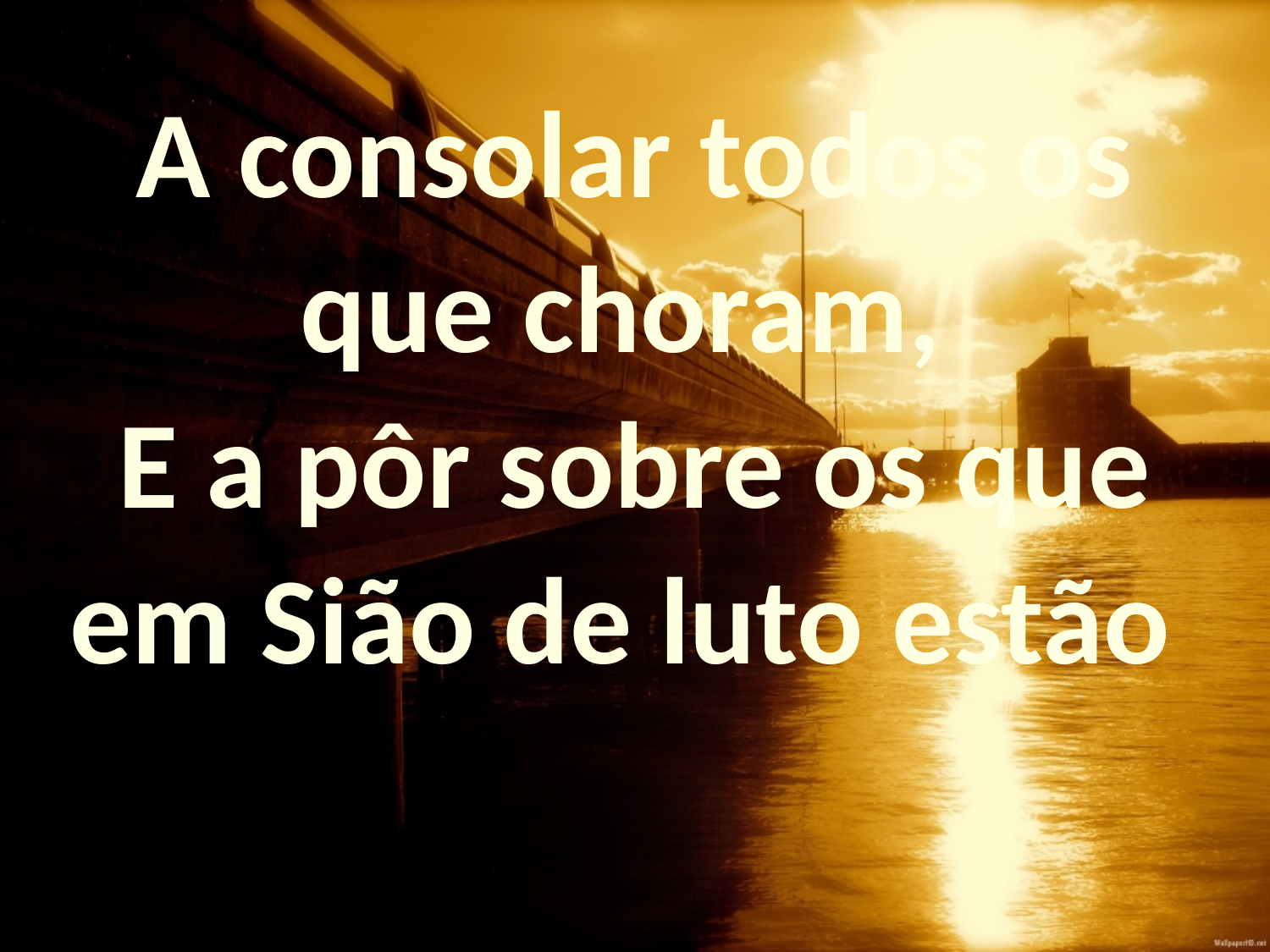

A consolar todos os que choram,
E a pôr sobre os que em Sião de luto estão